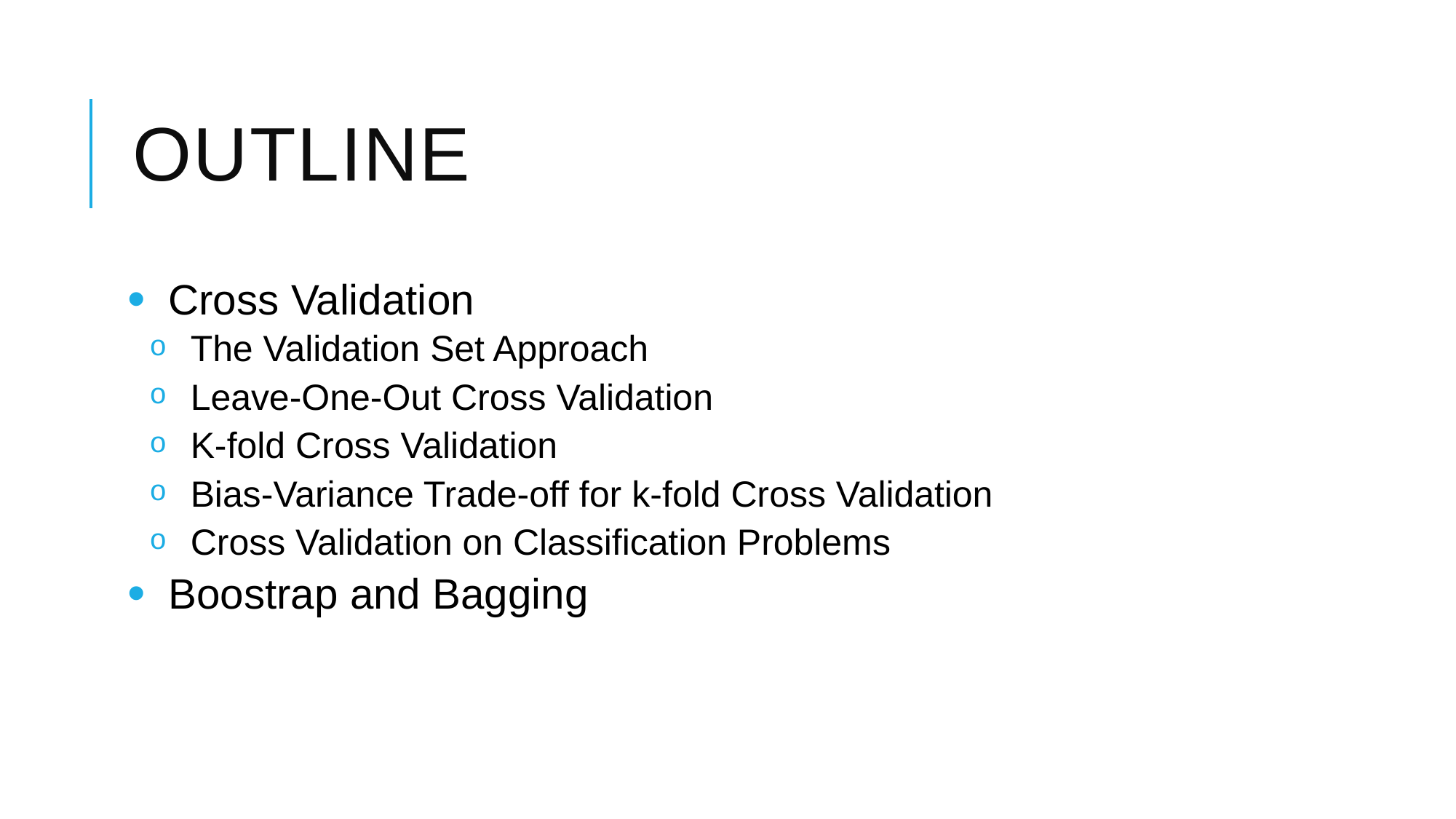

# Outline

Cross Validation
The Validation Set Approach
Leave-One-Out Cross Validation
K-fold Cross Validation
Bias-Variance Trade-off for k-fold Cross Validation
Cross Validation on Classification Problems
Boostrap and Bagging